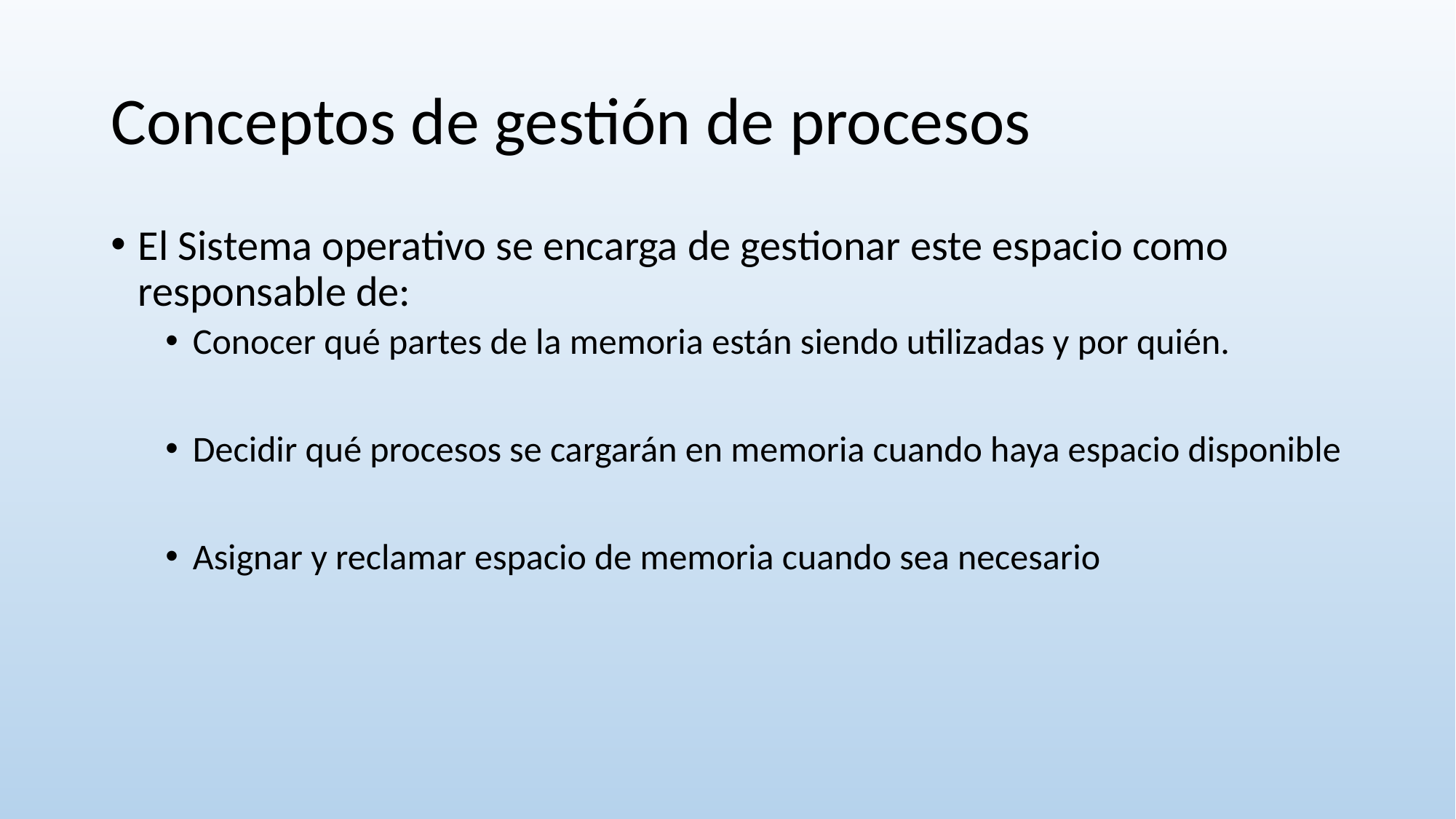

# Conceptos de gestión de procesos
El Sistema operativo se encarga de gestionar este espacio como responsable de:
Conocer qué partes de la memoria están siendo utilizadas y por quién.

Decidir qué procesos se cargarán en memoria cuando haya espacio disponible

Asignar y reclamar espacio de memoria cuando sea necesario